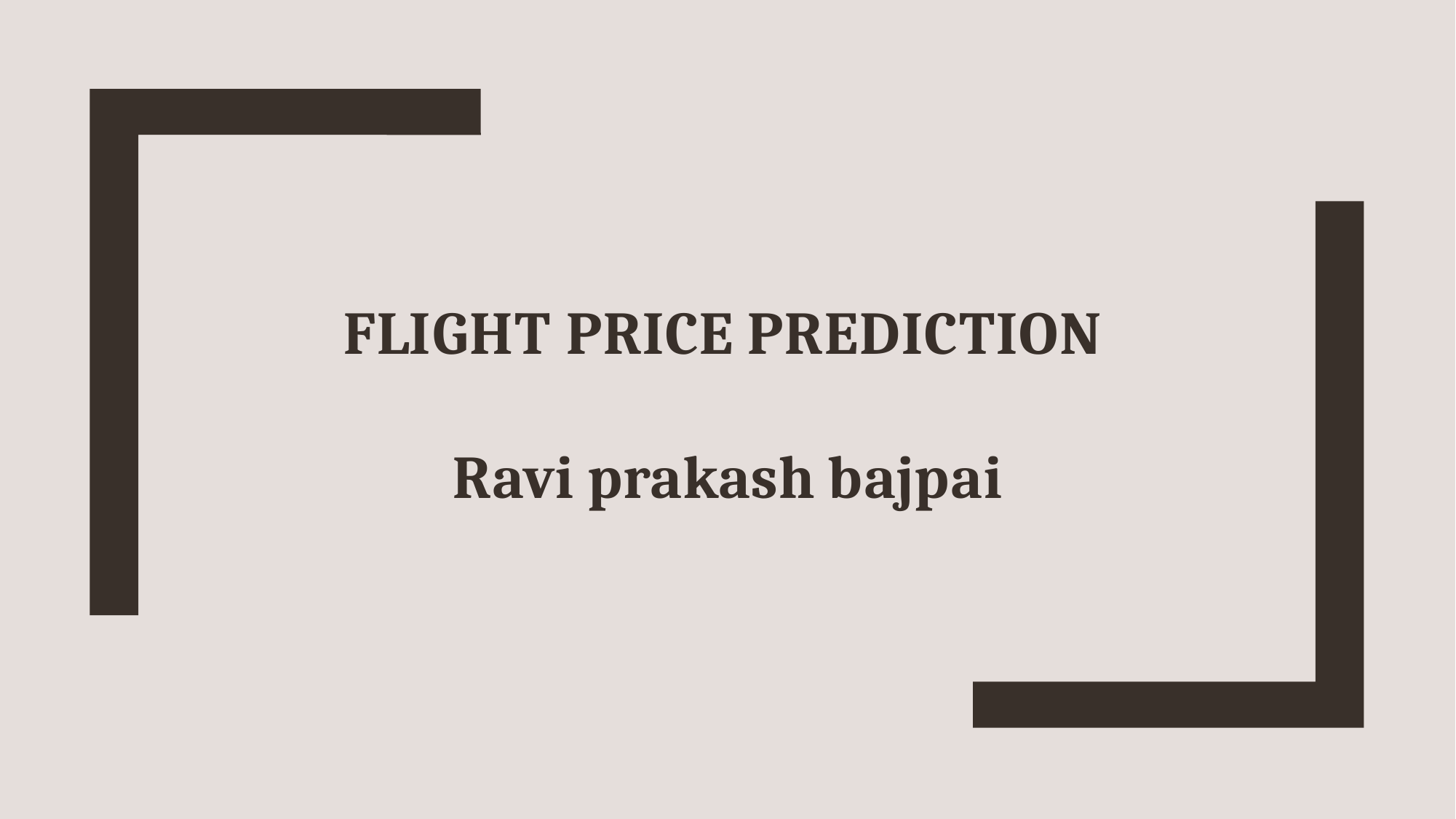

# Flight price prediction
Ravi prakash bajpai